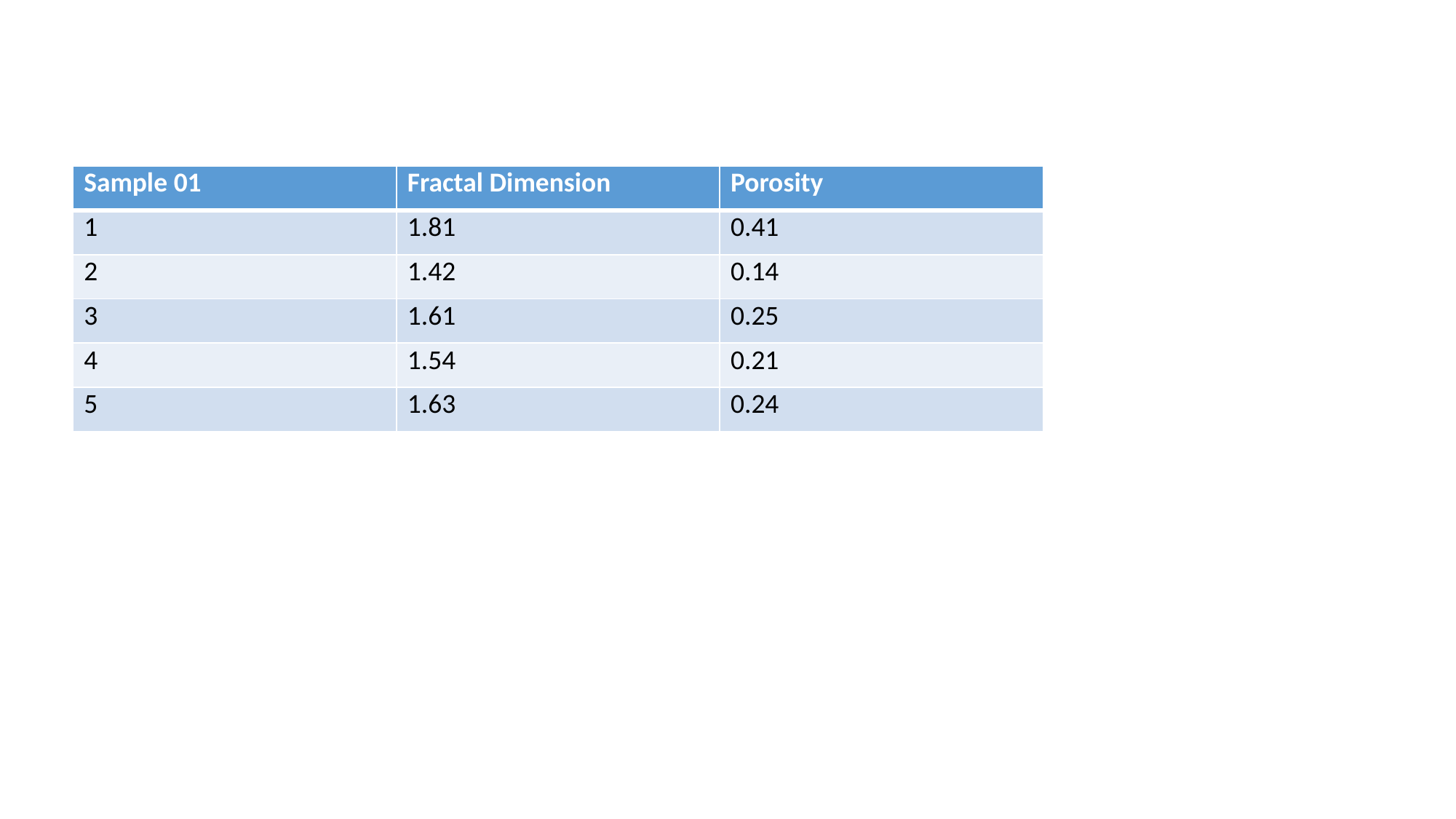

| Sample 01 | Fractal Dimension | Porosity |
| --- | --- | --- |
| 1 | 1.81 | 0.41 |
| 2 | 1.42 | 0.14 |
| 3 | 1.61 | 0.25 |
| 4 | 1.54 | 0.21 |
| 5 | 1.63 | 0.24 |